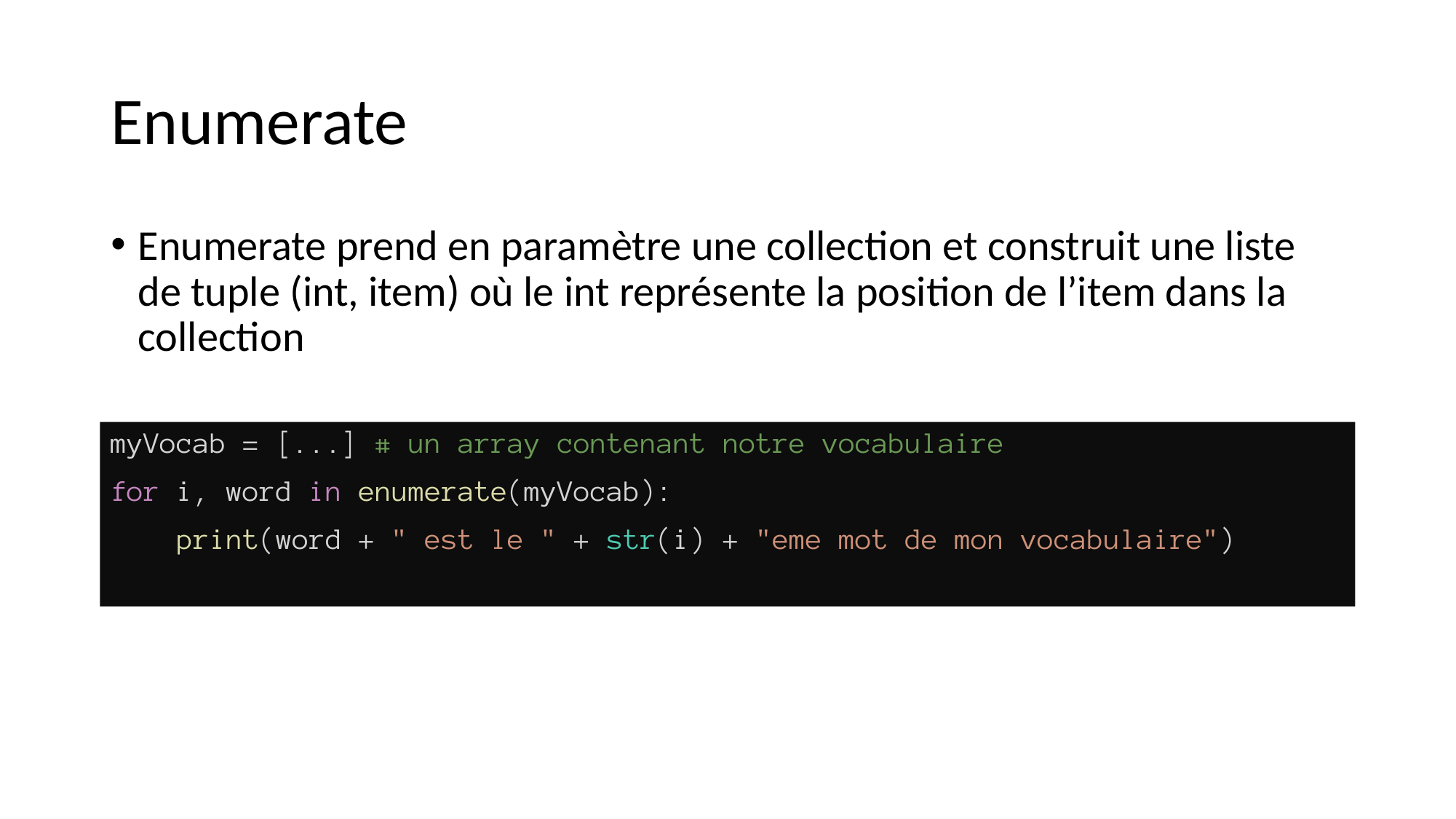

Enumerate
Enumerate prend en paramètre une collection et construit une liste de tuple (int, item) où le int représente la position de l’item dans la collection

myVocab = [...] # un array contenant notre vocabulaire
for i, word in enumerate(myVocab):
    print(word + " est le " + str(i) + "eme mot de mon vocabulaire")